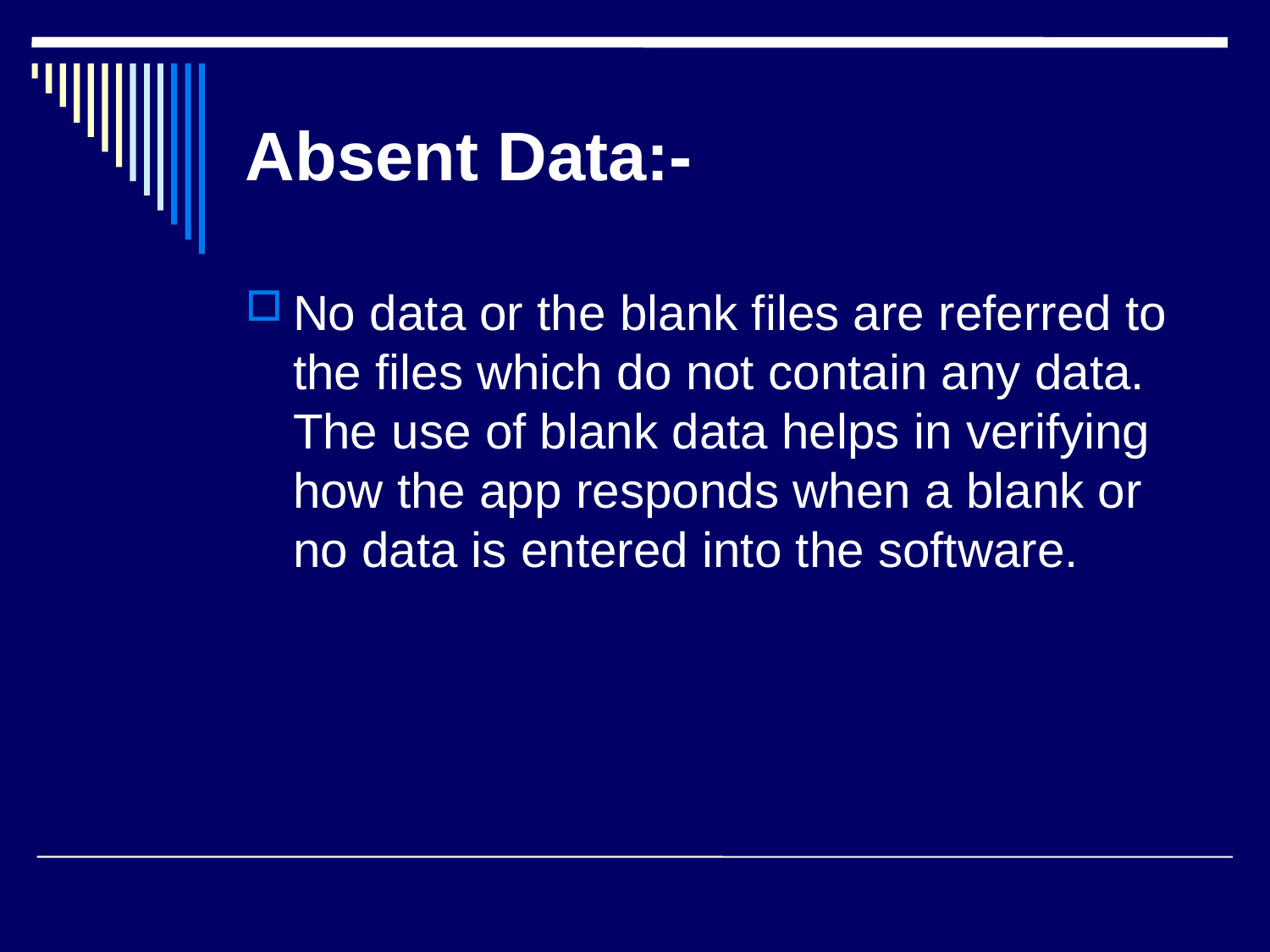

# Absent Data:-
No data or the blank files are referred to the files which do not contain any data. The use of blank data helps in verifying how the app responds when a blank or no data is entered into the software.